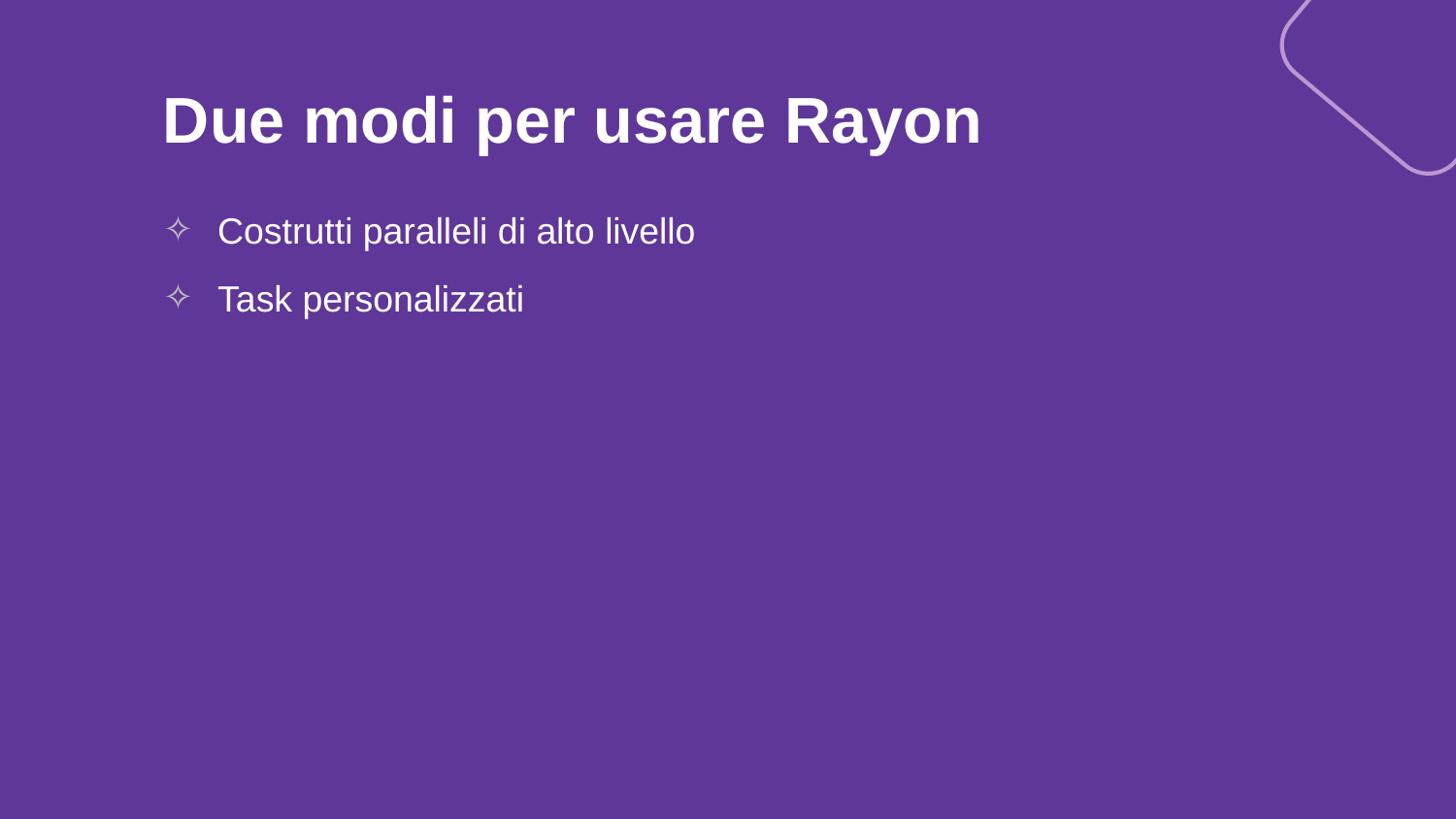

# Due modi per usare Rayon
Costrutti paralleli di alto livello
Task personalizzati